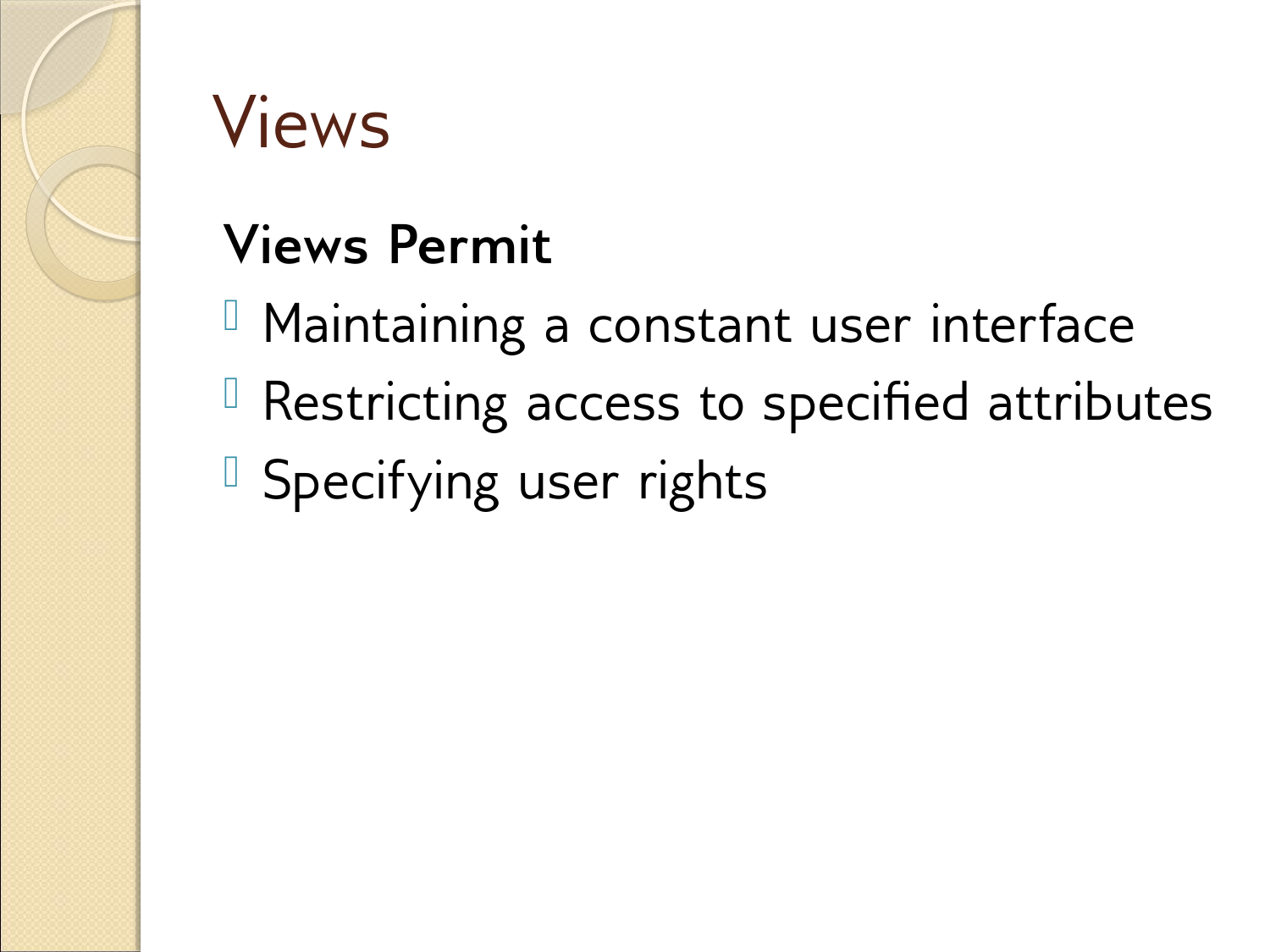

# Views
Views Permit
Maintaining a constant user interface
Restricting access to specified attributes
Specifying user rights